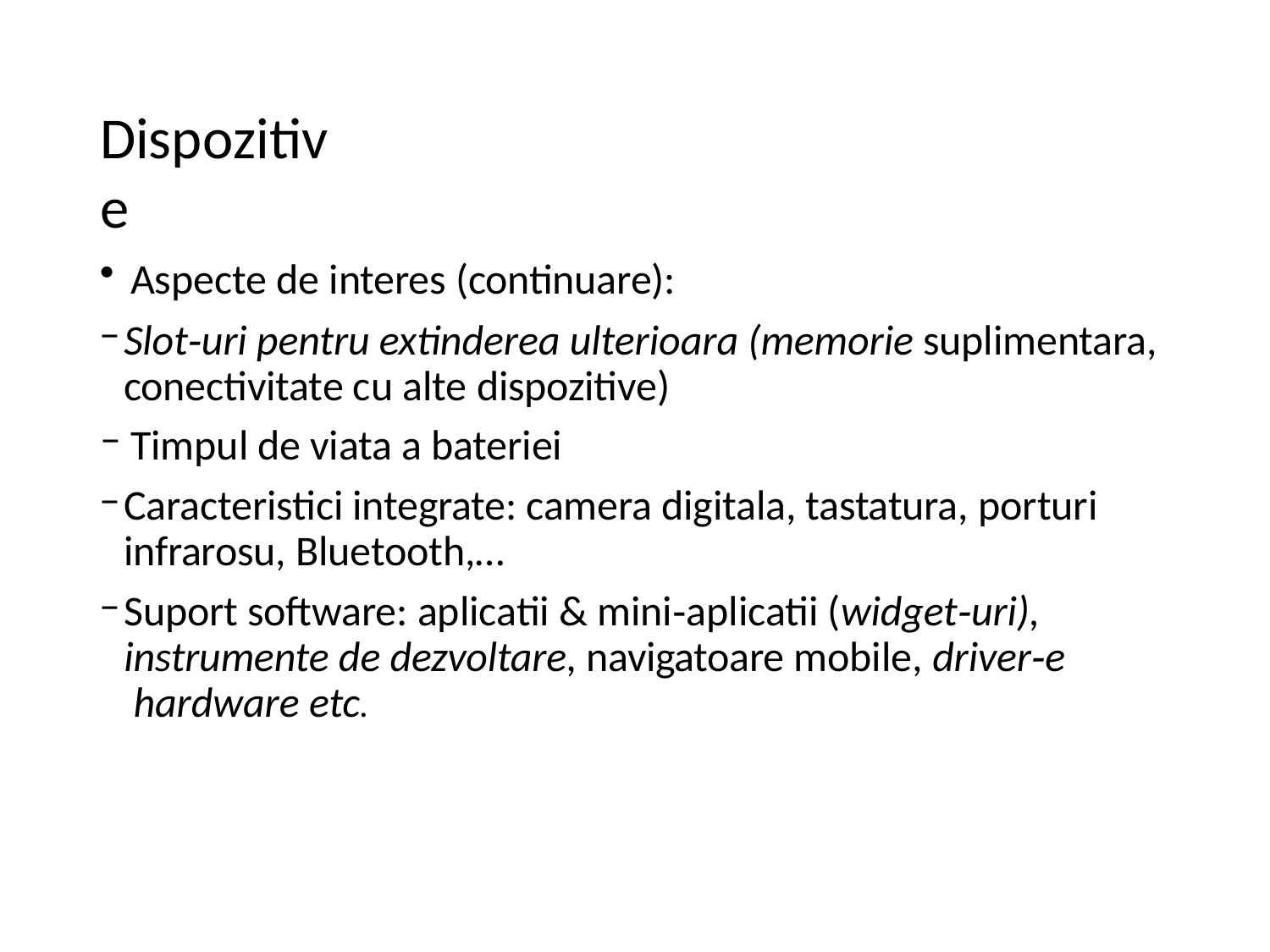

# Dispozitive
Aspecte de interes (continuare):
Slot‐uri pentru extinderea ulterioara (memorie suplimentara,  conectivitate cu alte dispozitive)
Timpul de viata a bateriei
Caracteristici integrate: camera digitala, tastatura, porturi  infrarosu, Bluetooth,…
Suport software: aplicatii & mini‐aplicatii (widget‐uri),  instrumente de dezvoltare, navigatoare mobile, driver‐e  hardware etc.